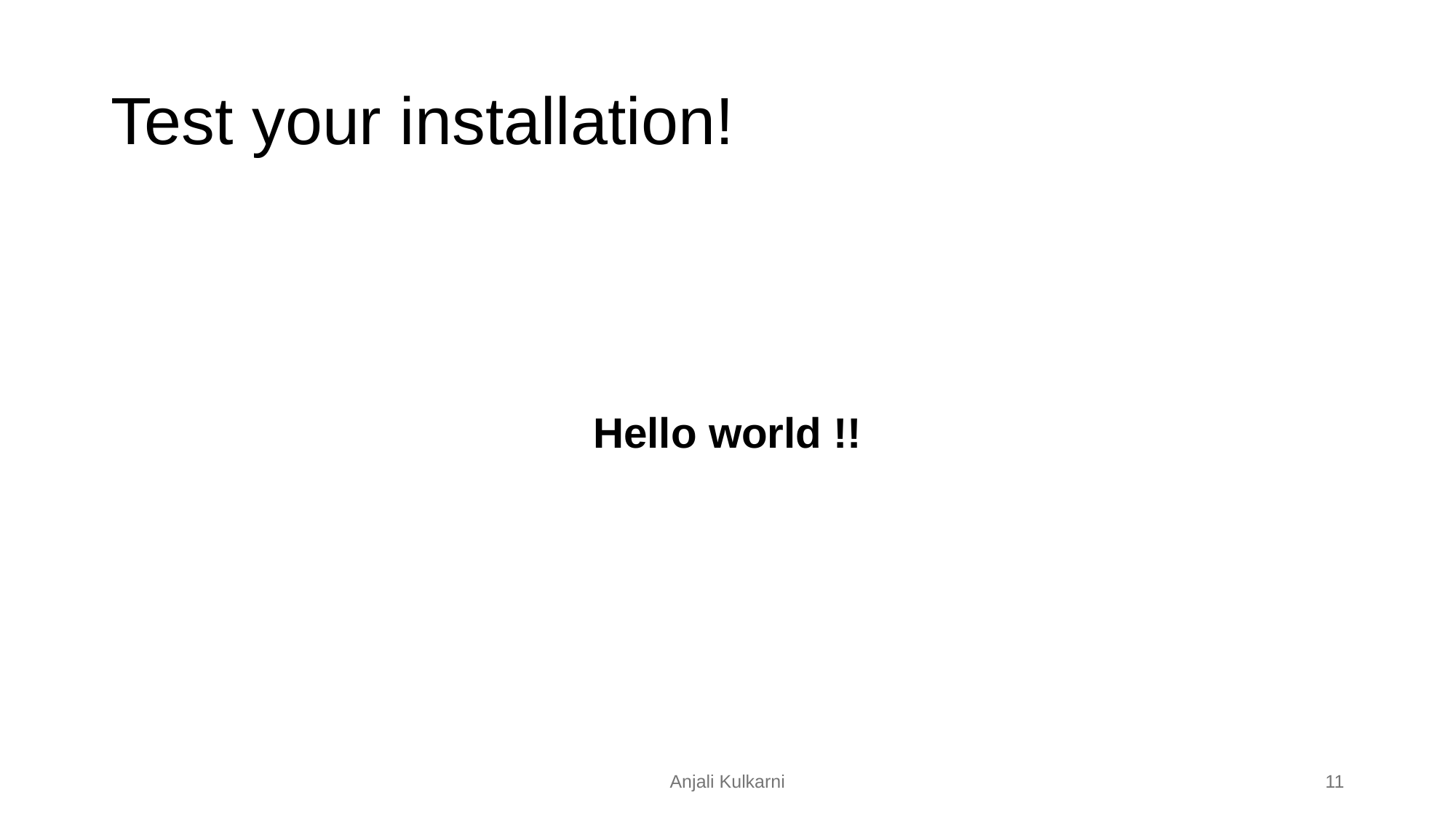

# Test your installation!

Hello world !!
Anjali Kulkarni
11